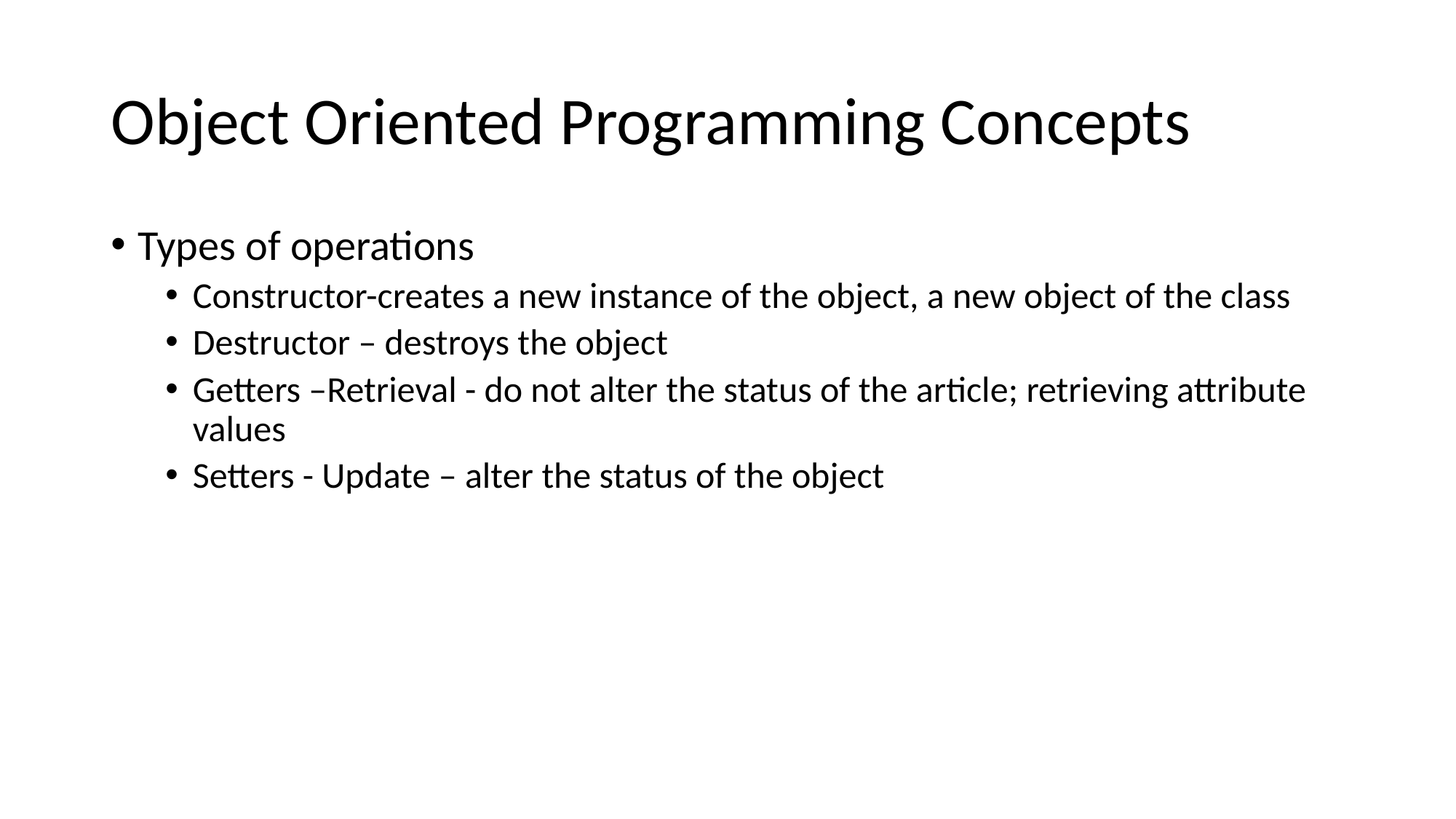

# Object Oriented Programming Concepts
Types of operations
Constructor-creates a new instance of the object, a new object of the class
Destructor – destroys the object
Getters –Retrieval - do not alter the status of the article; retrieving attribute values
Setters - Update – alter the status of the object